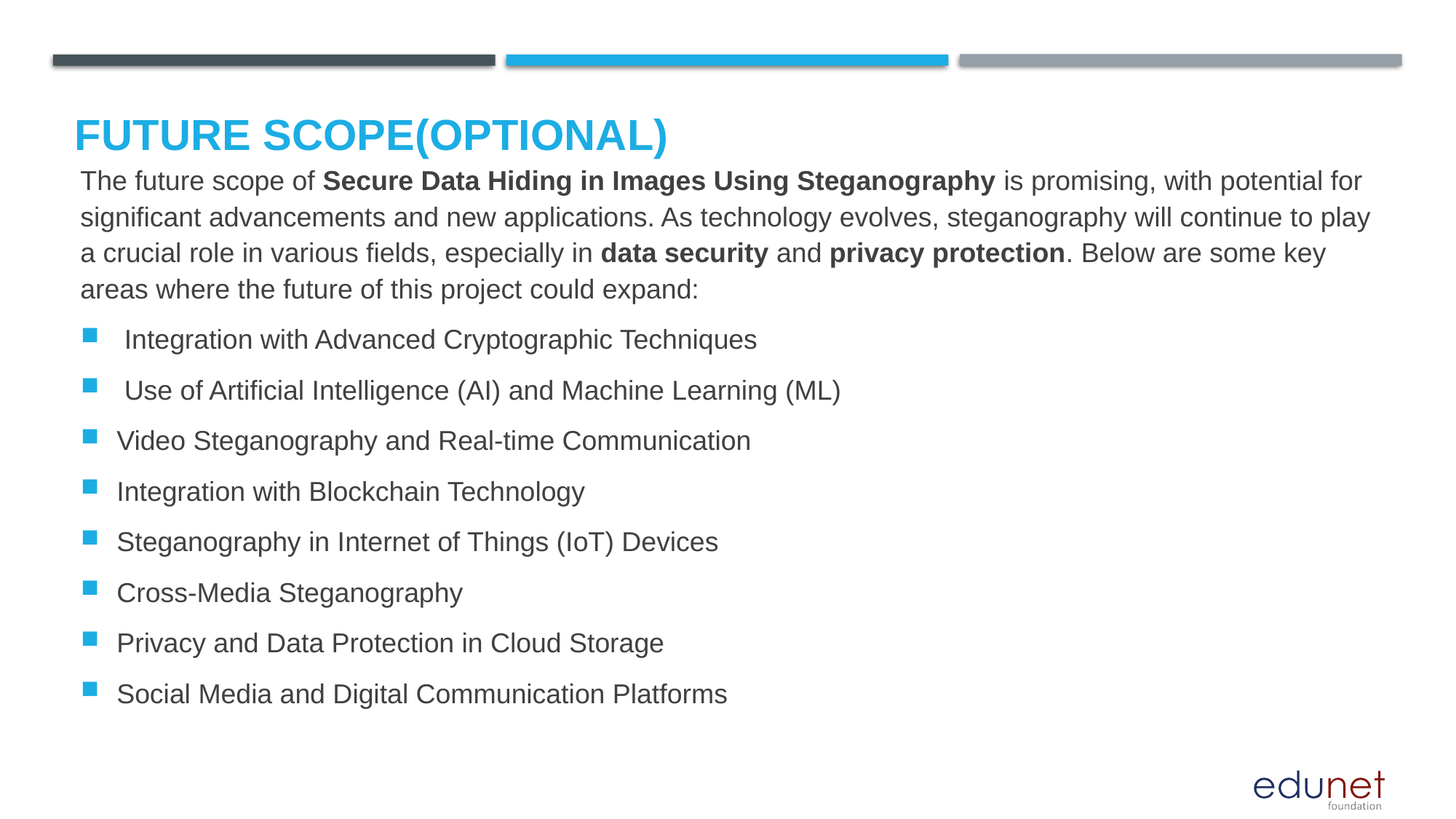

Future scope(optional)
The future scope of Secure Data Hiding in Images Using Steganography is promising, with potential for significant advancements and new applications. As technology evolves, steganography will continue to play a crucial role in various fields, especially in data security and privacy protection. Below are some key areas where the future of this project could expand:
 Integration with Advanced Cryptographic Techniques
 Use of Artificial Intelligence (AI) and Machine Learning (ML)
Video Steganography and Real-time Communication
Integration with Blockchain Technology
Steganography in Internet of Things (IoT) Devices
Cross-Media Steganography
Privacy and Data Protection in Cloud Storage
Social Media and Digital Communication Platforms